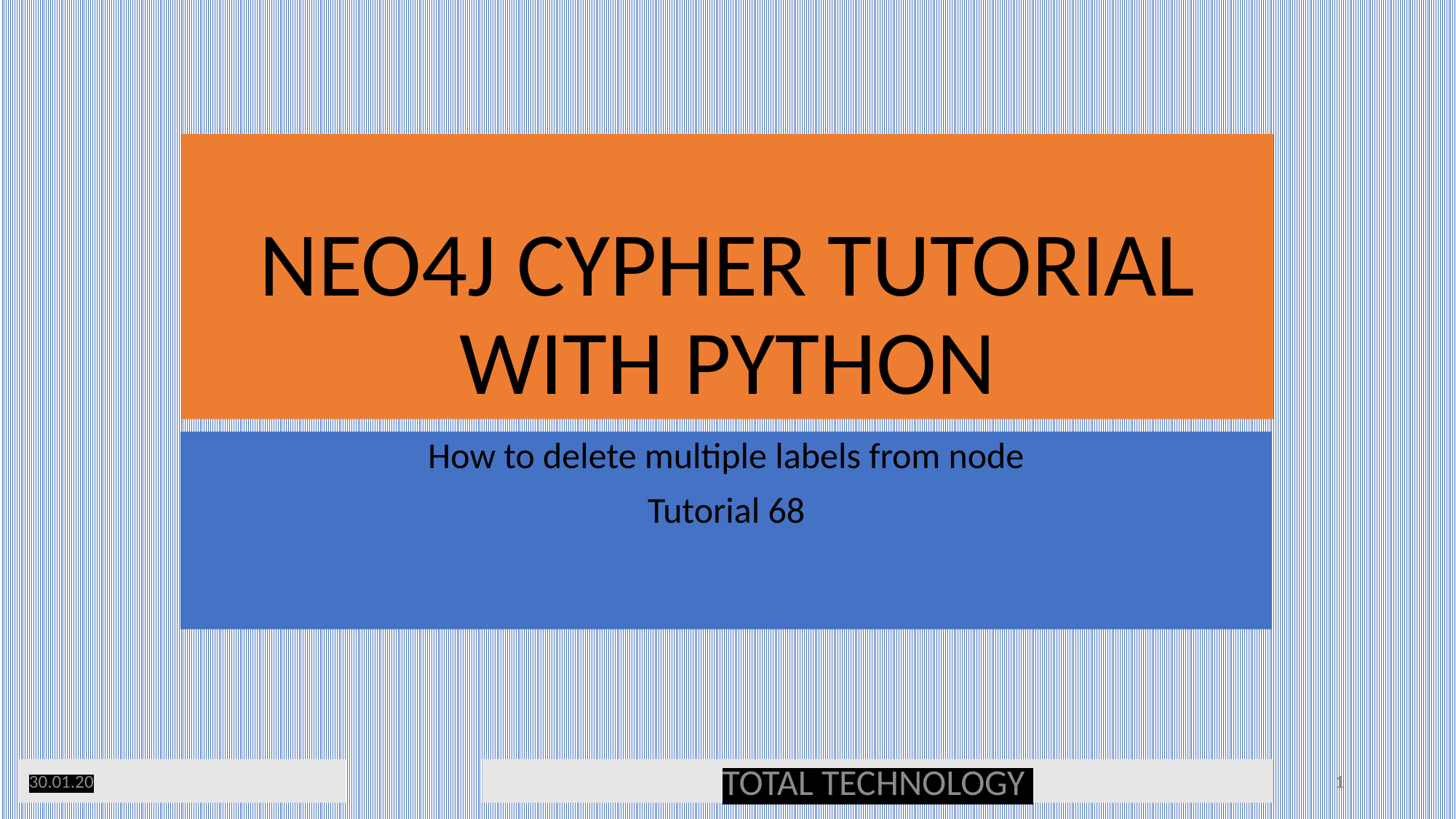

# NEO4J CYPHER TUTORIAL WITH PYTHON
How to delete multiple labels from node
Tutorial 68

30.01.20
TOTAL TECHNOLOGY
1